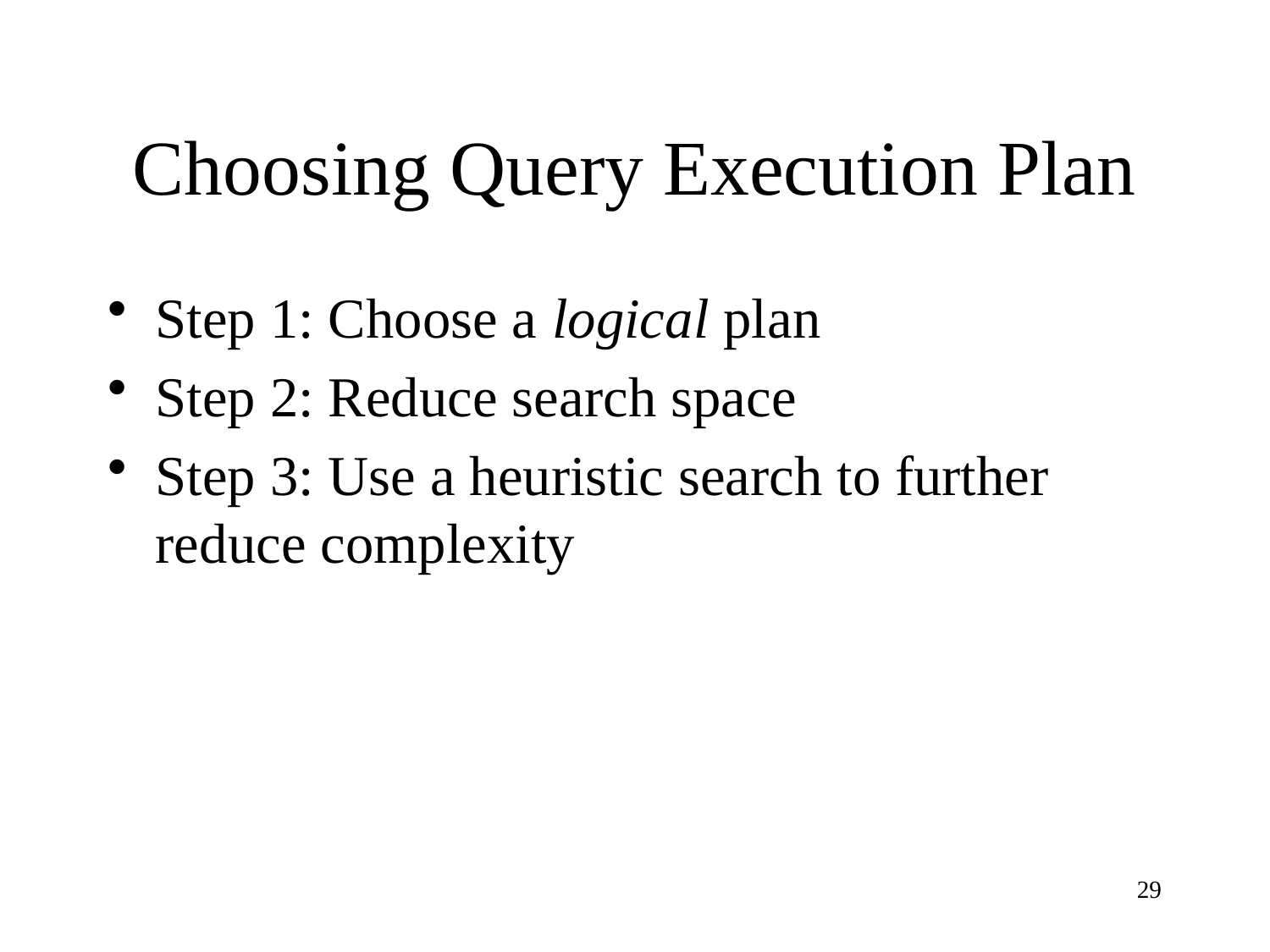

# Choosing Query Execution Plan
Step 1: Choose a logical plan
Step 2: Reduce search space
Step 3: Use a heuristic search to further reduce complexity
29